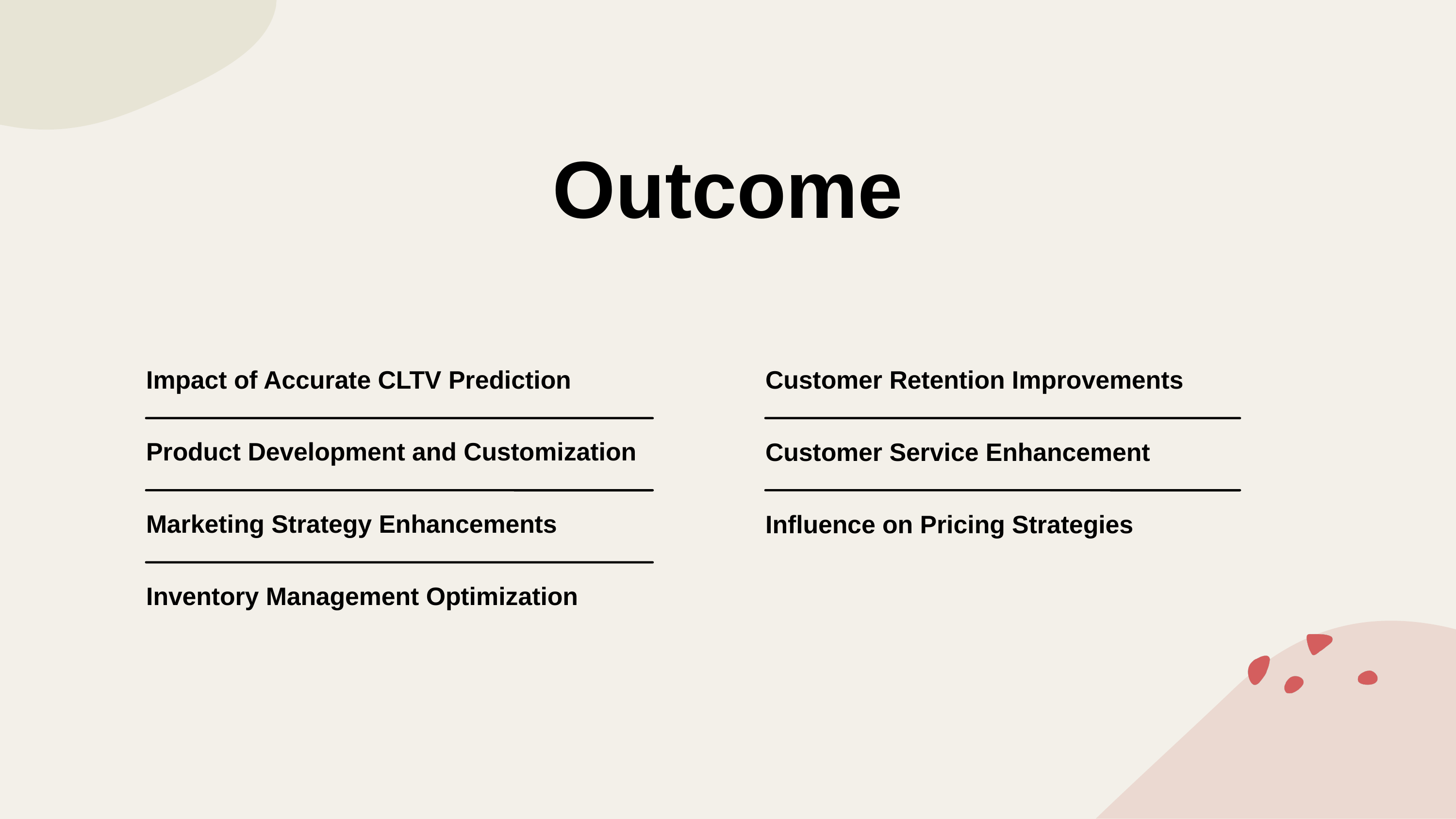

Outcome
Impact of Accurate CLTV Prediction
Customer Retention Improvements

Product Development and Customization
Customer Service Enhancement

Marketing Strategy Enhancements
Influence on Pricing Strategies

Inventory Management Optimization